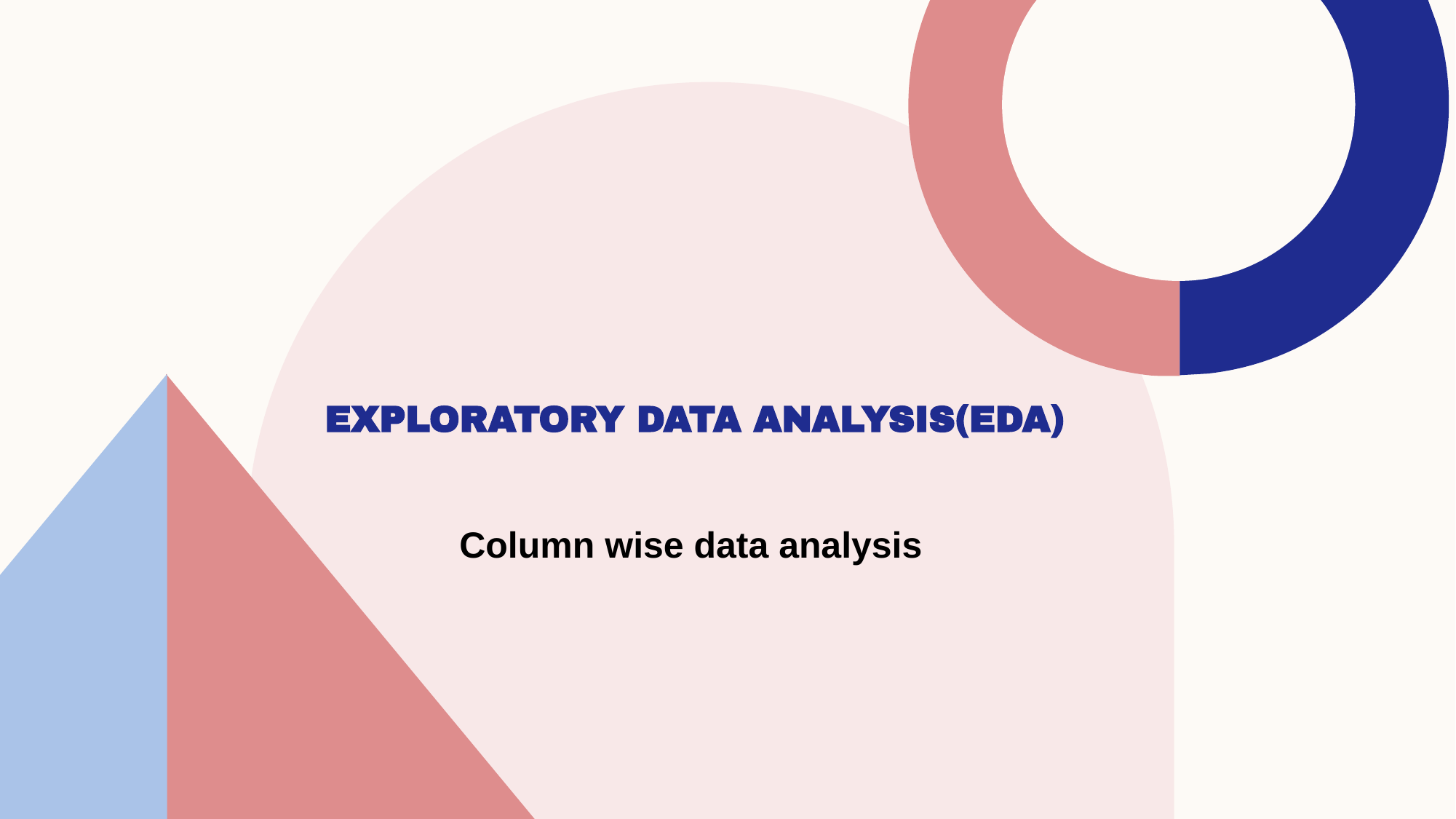

# Exploratory Data Analysis(EDA)
Column wise data analysis